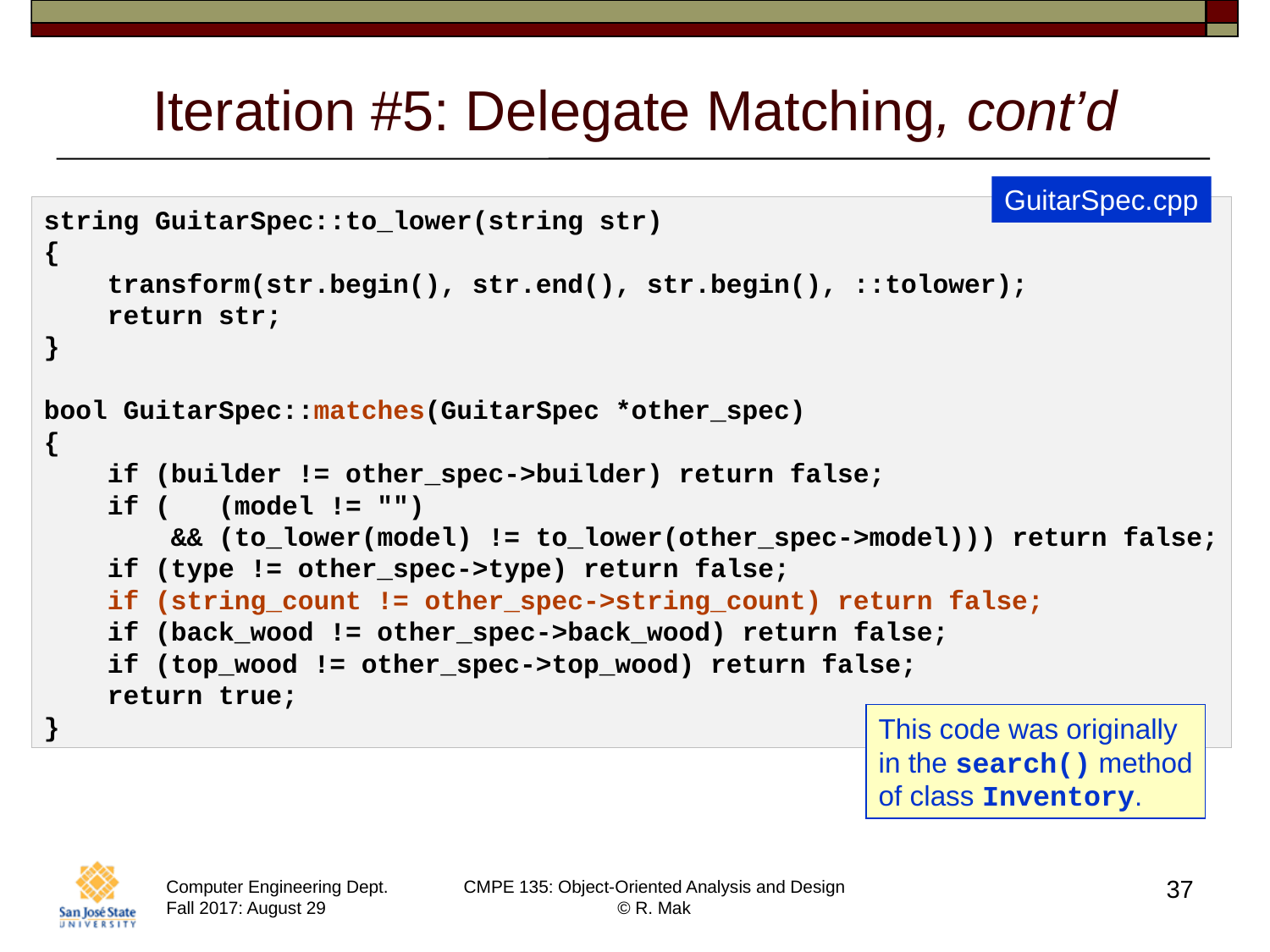

# Iteration #5: Delegate Matching, cont’d
GuitarSpec.cpp
string GuitarSpec::to_lower(string str)
{
    transform(str.begin(), str.end(), str.begin(), ::tolower);
    return str;
}
bool GuitarSpec::matches(GuitarSpec *other_spec)
{
    if (builder != other_spec->builder) return false;
    if (   (model != "")
        && (to_lower(model) != to_lower(other_spec->model))) return false;
    if (type != other_spec->type) return false;
    if (string_count != other_spec->string_count) return false;
    if (back_wood != other_spec->back_wood) return false;
    if (top_wood != other_spec->top_wood) return false;
    return true;
}
This code was originally
in the search() method
of class Inventory.
37